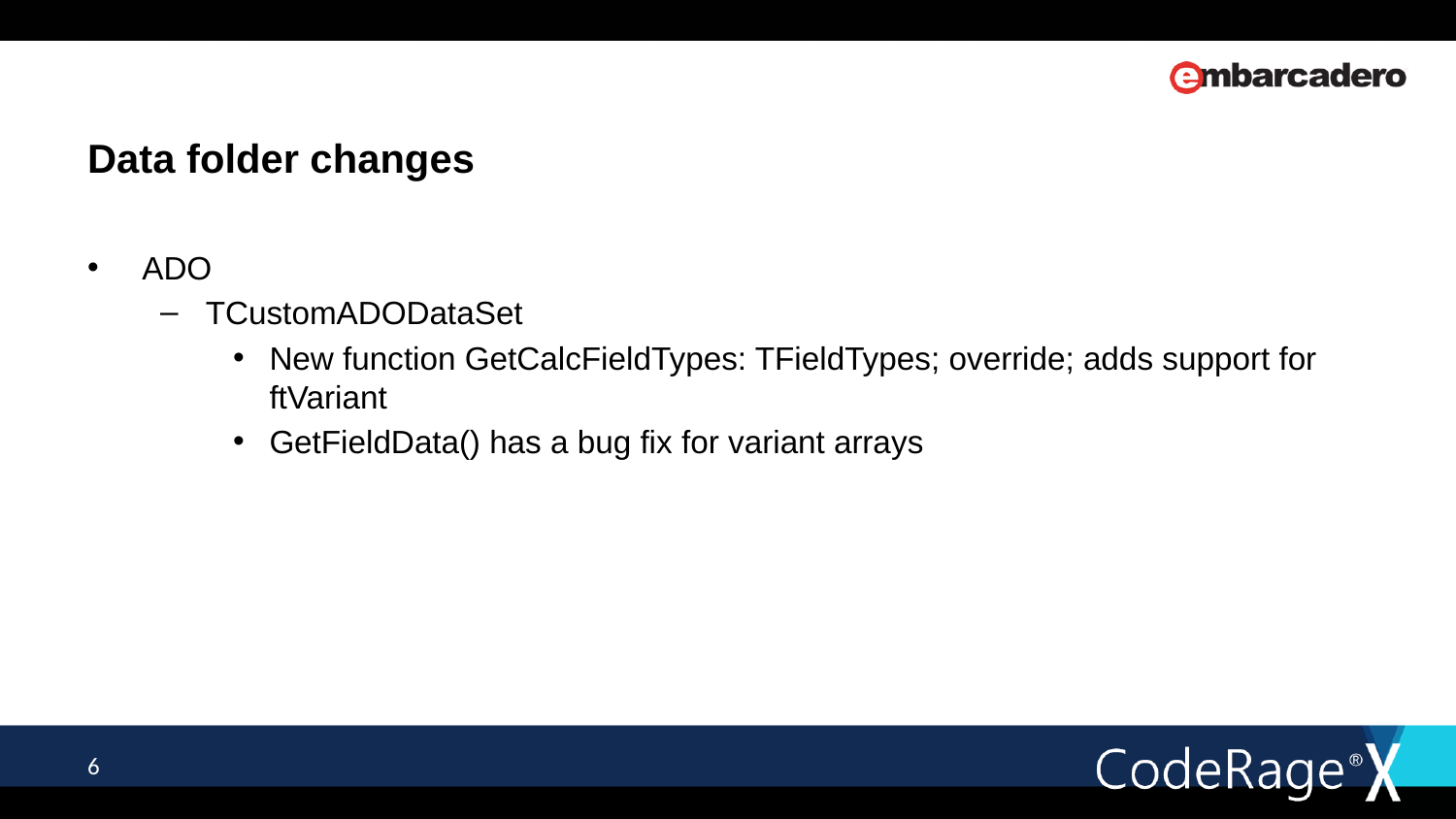

# Data folder changes
ADO
TCustomADODataSet
New function GetCalcFieldTypes: TFieldTypes; override; adds support for ftVariant
GetFieldData() has a bug fix for variant arrays
6